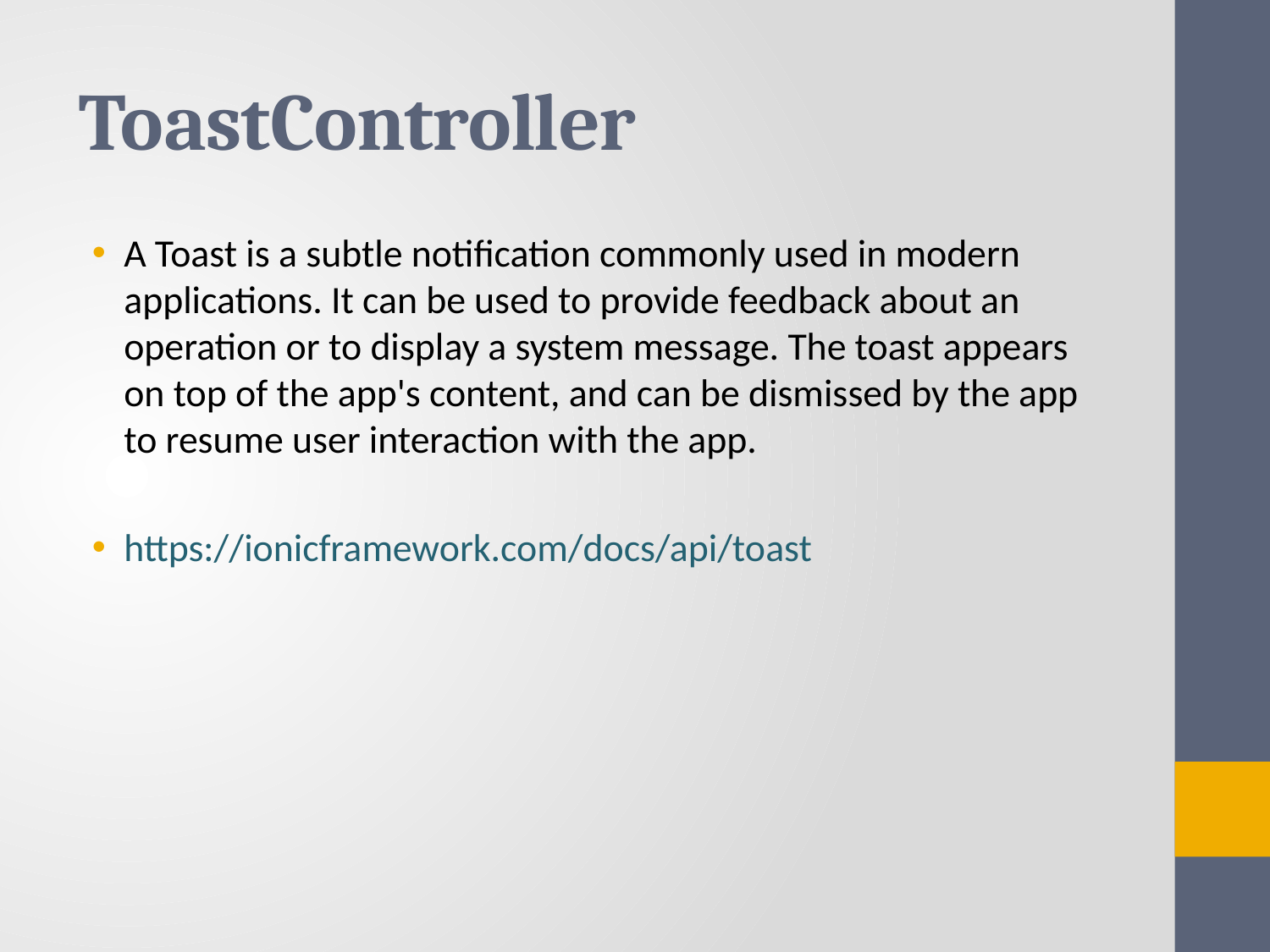

# ToastController
A Toast is a subtle notification commonly used in modern applications. It can be used to provide feedback about an operation or to display a system message. The toast appears on top of the app's content, and can be dismissed by the app to resume user interaction with the app.

https://ionicframework.com/docs/api/toast